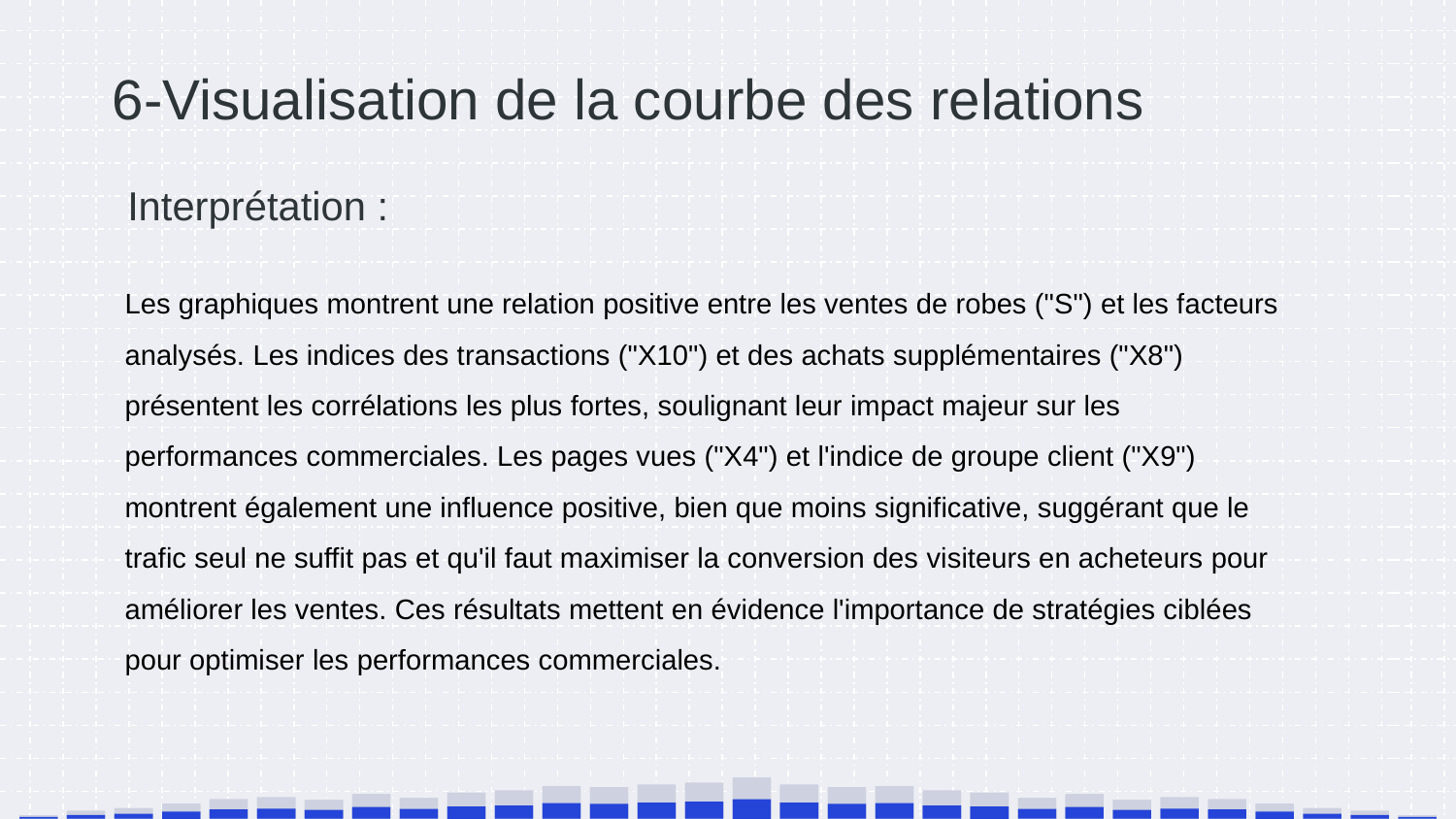

# 6-Visualisation de la courbe des relations
 Interprétation :
Les graphiques montrent une relation positive entre les ventes de robes ("S") et les facteurs analysés. Les indices des transactions ("X10") et des achats supplémentaires ("X8") présentent les corrélations les plus fortes, soulignant leur impact majeur sur les performances commerciales. Les pages vues ("X4") et l'indice de groupe client ("X9") montrent également une influence positive, bien que moins significative, suggérant que le trafic seul ne suffit pas et qu'il faut maximiser la conversion des visiteurs en acheteurs pour améliorer les ventes. Ces résultats mettent en évidence l'importance de stratégies ciblées pour optimiser les performances commerciales.